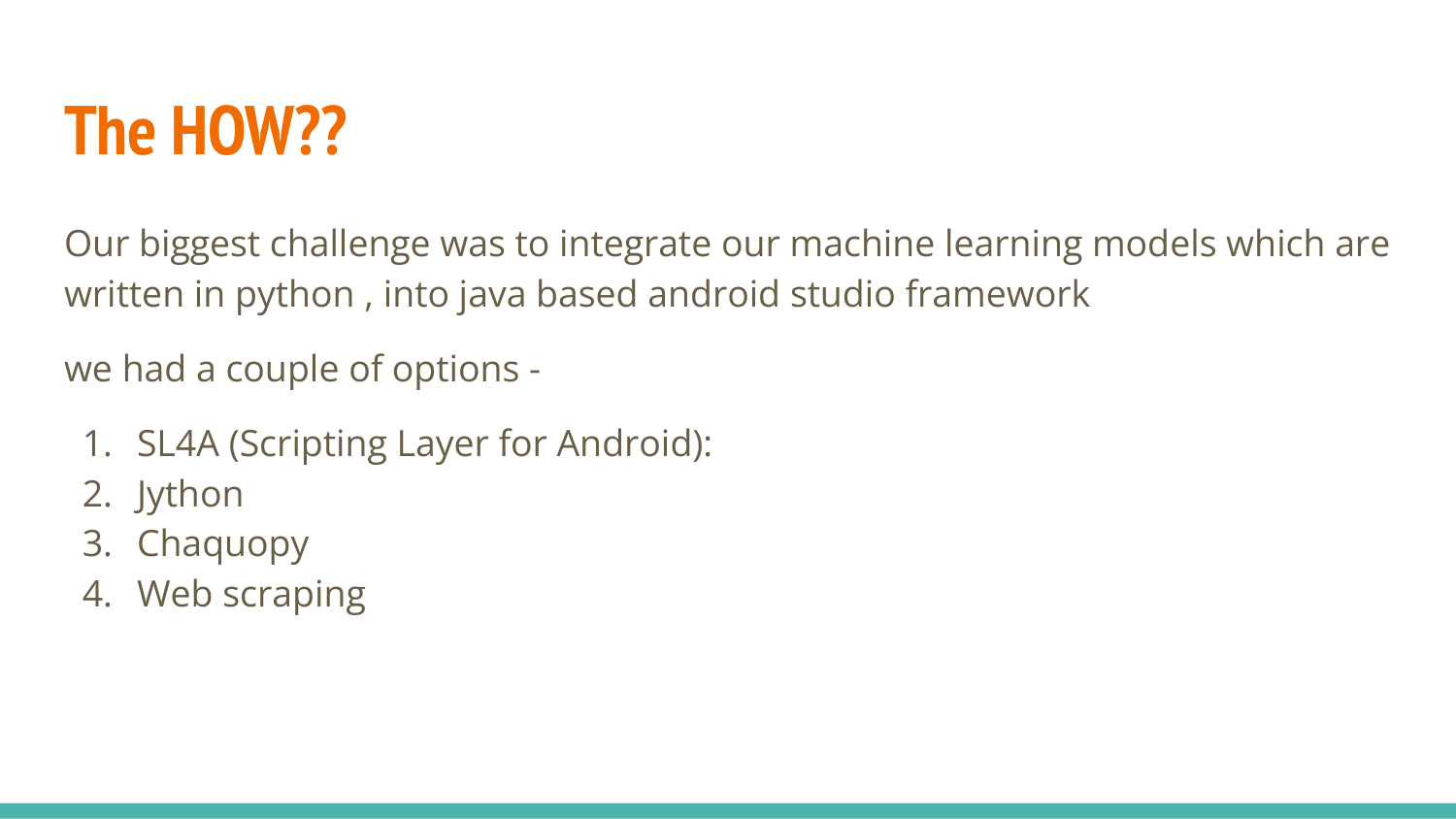

# The HOW??
Our biggest challenge was to integrate our machine learning models which are written in python , into java based android studio framework
we had a couple of options -
SL4A (Scripting Layer for Android):
Jython
Chaquopy
Web scraping